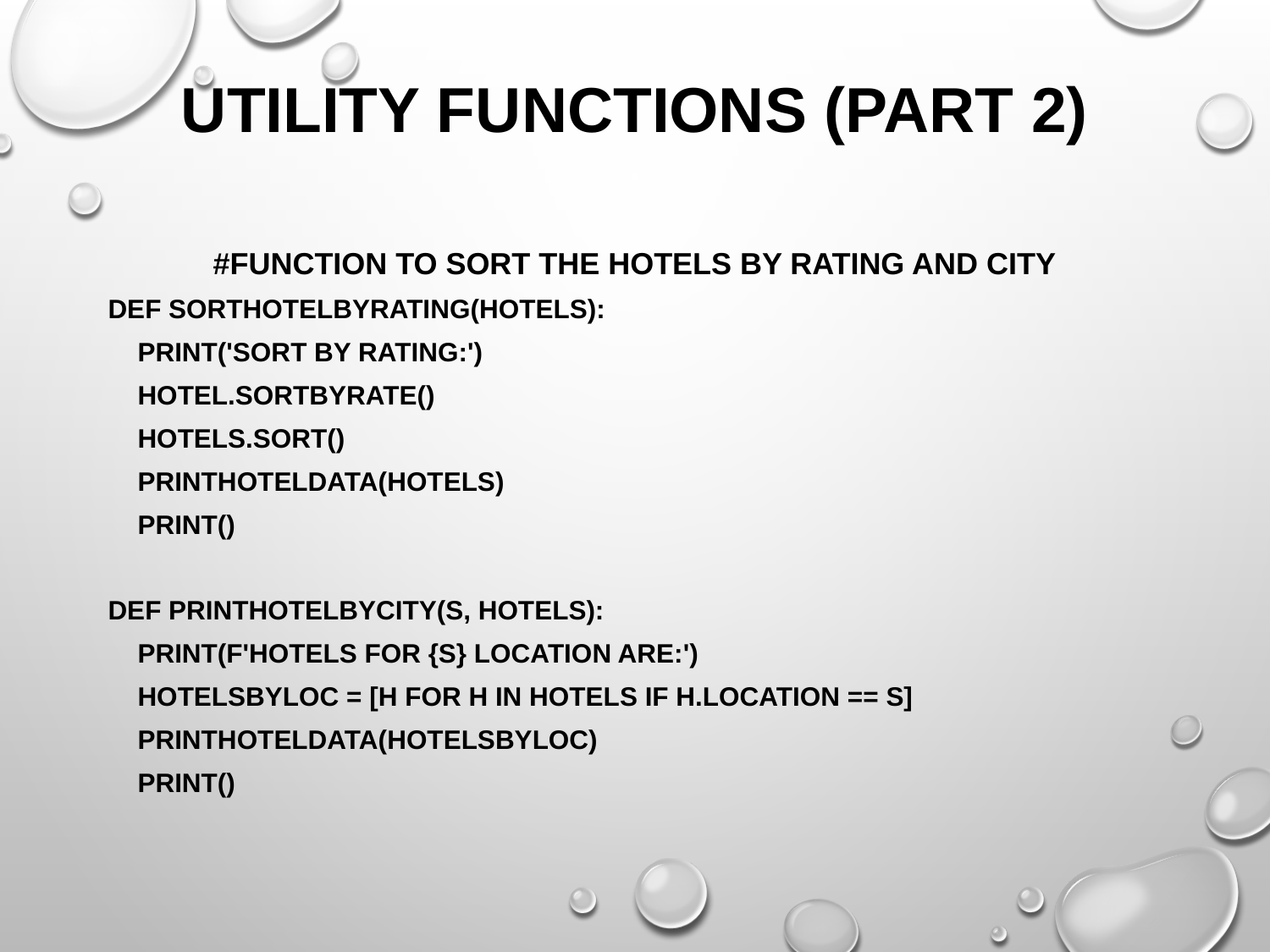

# Utility Functions (Part 2)
#function to sort the Hotels by Rating and city
def SortHotelByRating(hotels):
    print('SORT BY RATING:')
    Hotel.sortByRate()
    hotels.sort()
    PrintHotelData(hotels)
    print()

def PrintHotelByCity(s, hotels):
    print(f'HOTELS FOR {s} LOCATION ARE:')
    hotelsByLoc = [h for h in hotels if h.location == s]
    PrintHotelData(hotelsByLoc)
    print()